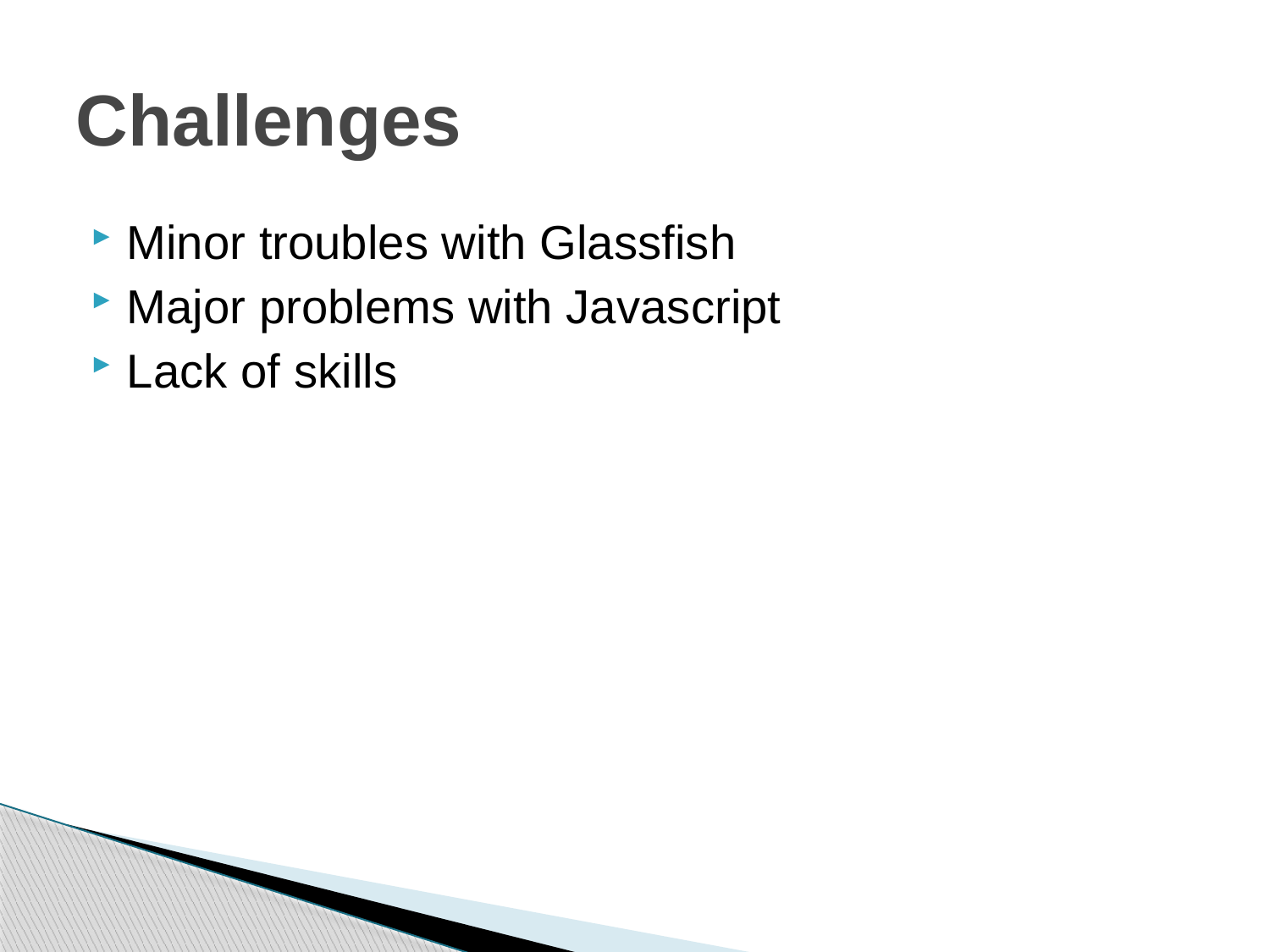

# Challenges
Minor troubles with Glassfish
Major problems with Javascript
Lack of skills